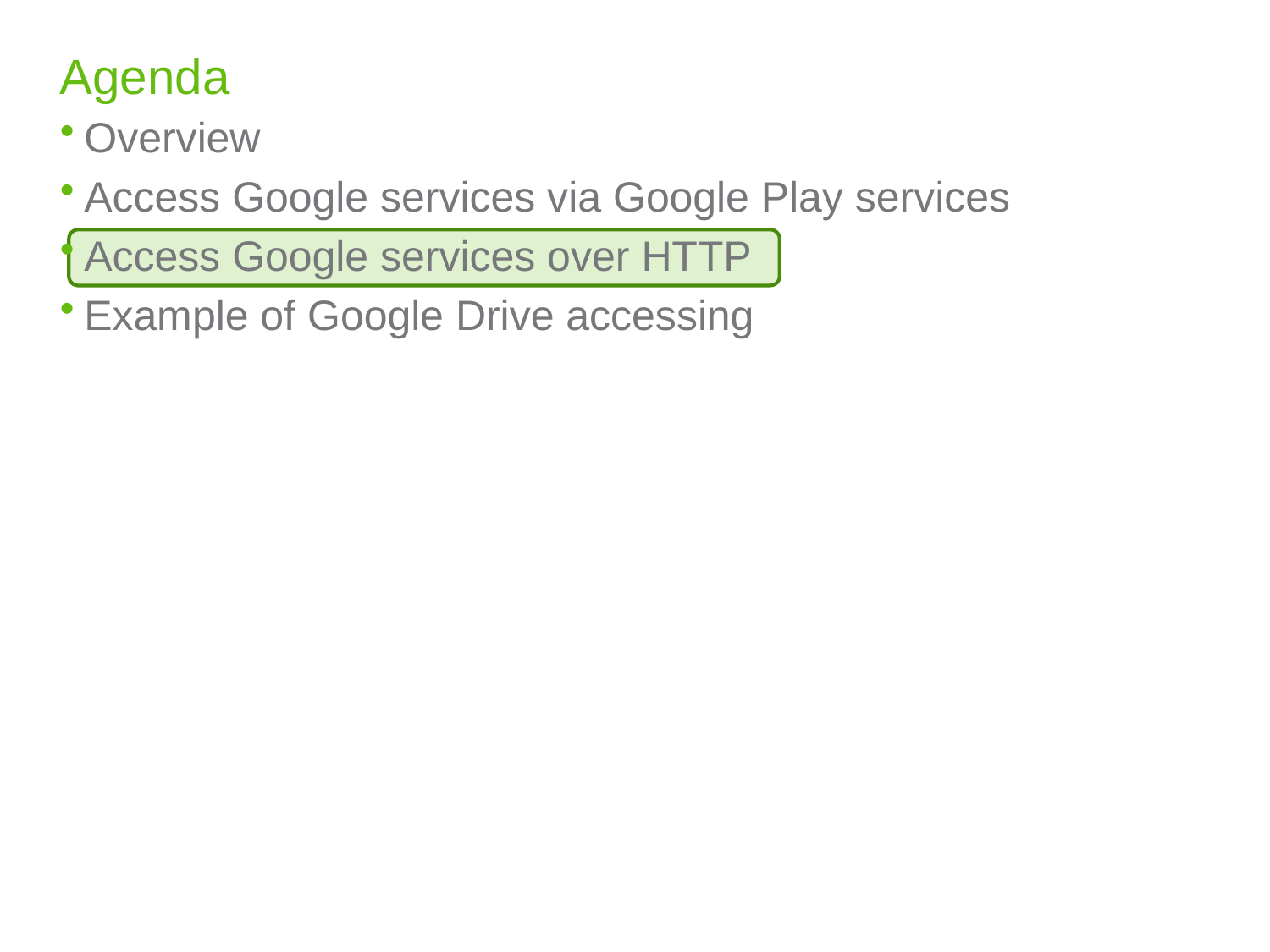

# Agenda
Overview
Access Google services via Google Play services
Access Google services over HTTP
Example of Google Drive accessing